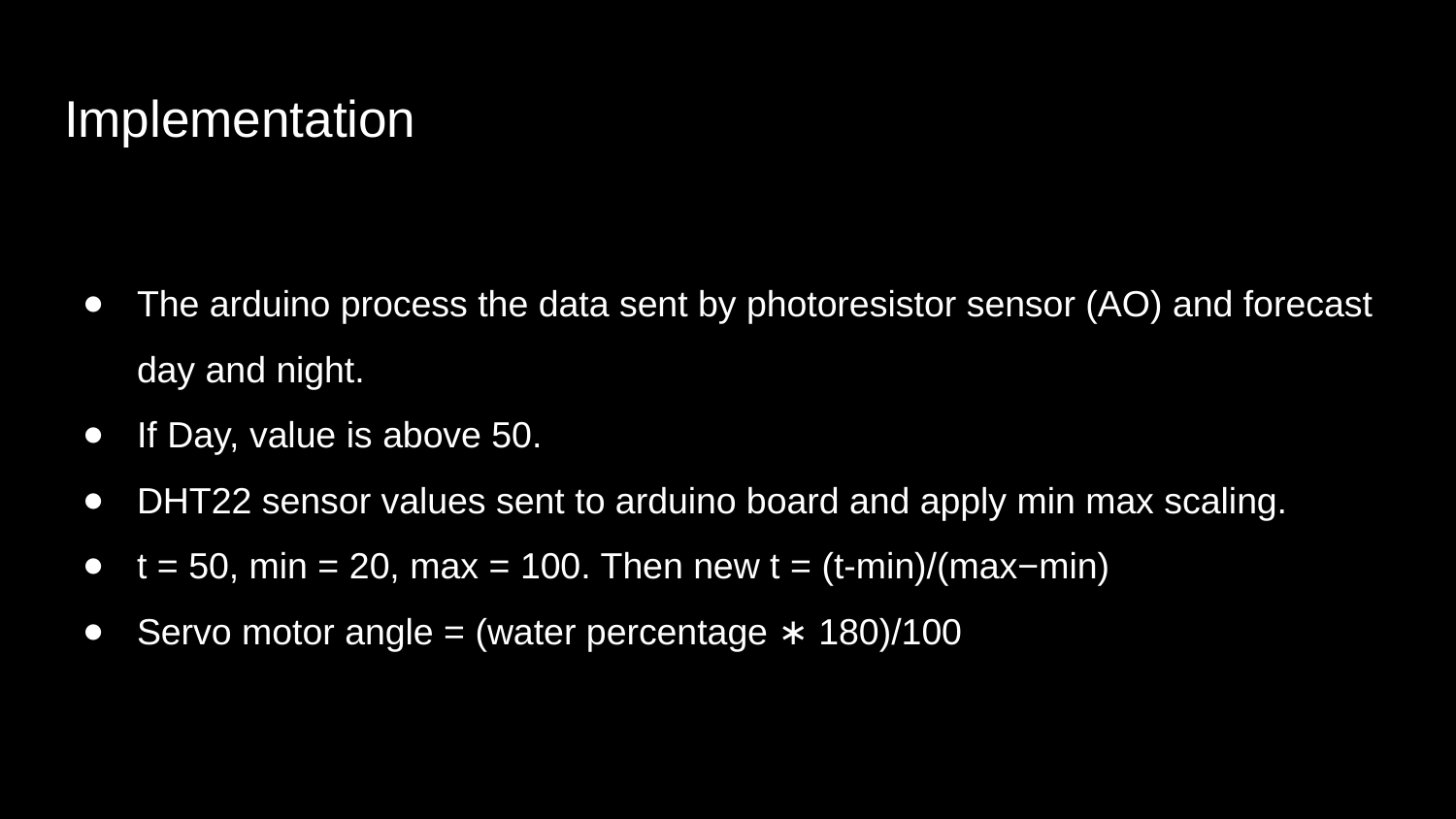

# Implementation
The arduino process the data sent by photoresistor sensor (AO) and forecast day and night.
If Day, value is above 50.
DHT22 sensor values sent to arduino board and apply min max scaling.
t = 50, min = 20, max = 100. Then new t = (t-min)/(max−min)
Servo motor angle = (water percentage ∗ 180)/100